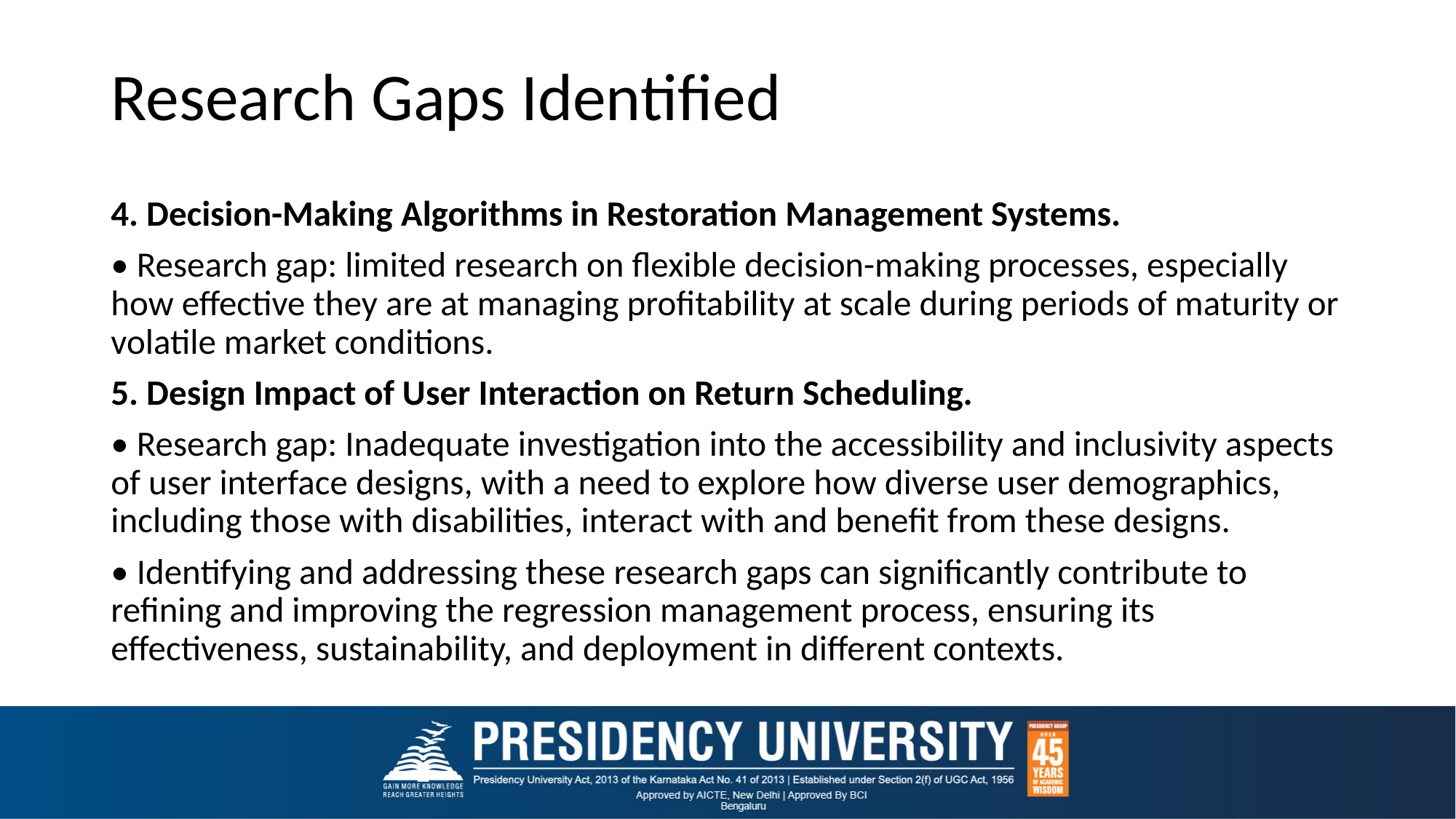

# Research Gaps Identified
4. Decision-Making Algorithms in Restoration Management Systems.
• Research gap: limited research on flexible decision-making processes, especially how effective they are at managing profitability at scale during periods of maturity or volatile market conditions.
5. Design Impact of User Interaction on Return Scheduling.
• Research gap: Inadequate investigation into the accessibility and inclusivity aspects of user interface designs, with a need to explore how diverse user demographics, including those with disabilities, interact with and benefit from these designs.
• Identifying and addressing these research gaps can significantly contribute to refining and improving the regression management process, ensuring its effectiveness, sustainability, and deployment in different contexts.